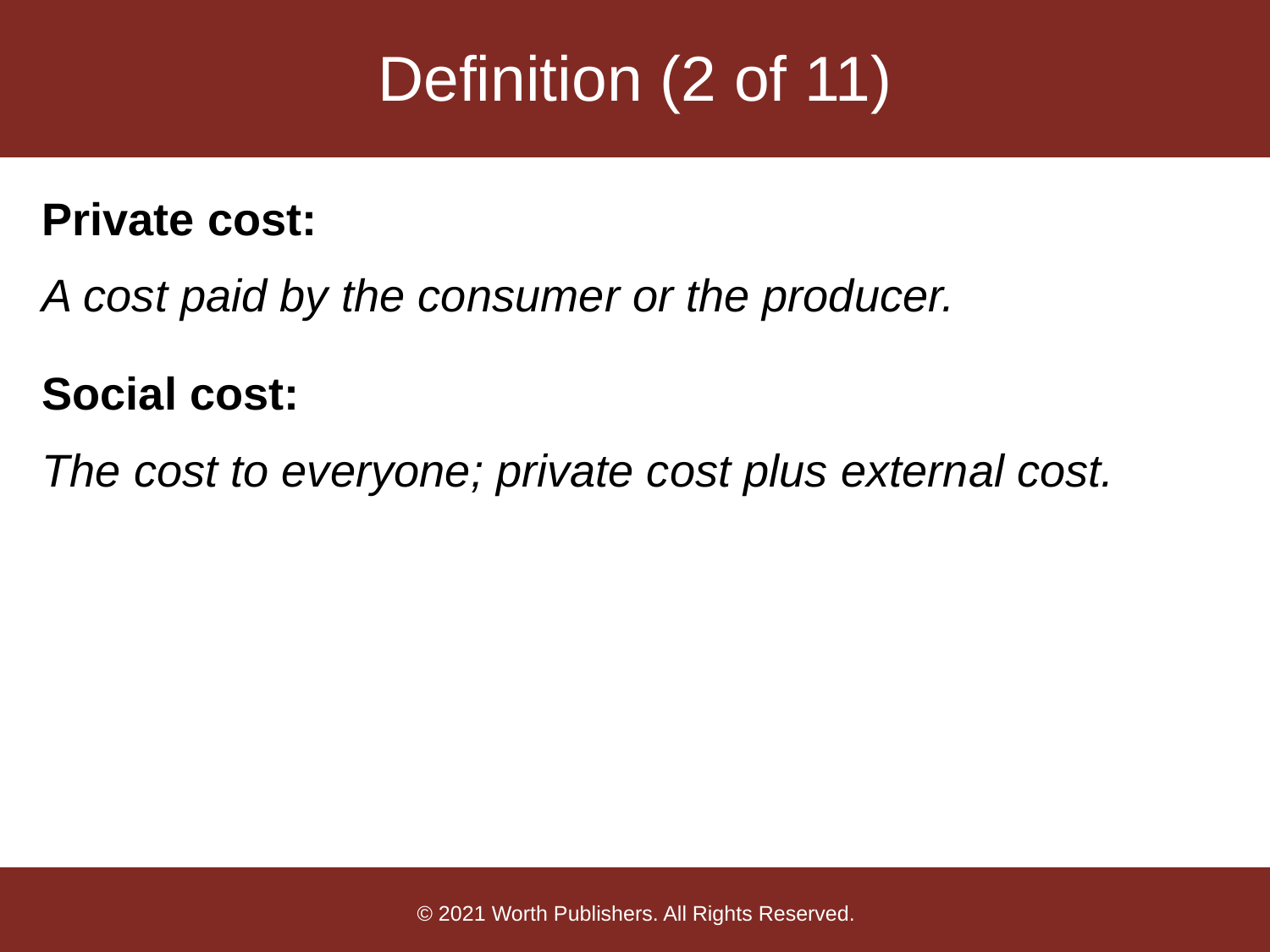

# Definition (2 of 11)
Private cost:
A cost paid by the consumer or the producer.
Social cost:
The cost to everyone; private cost plus external cost.